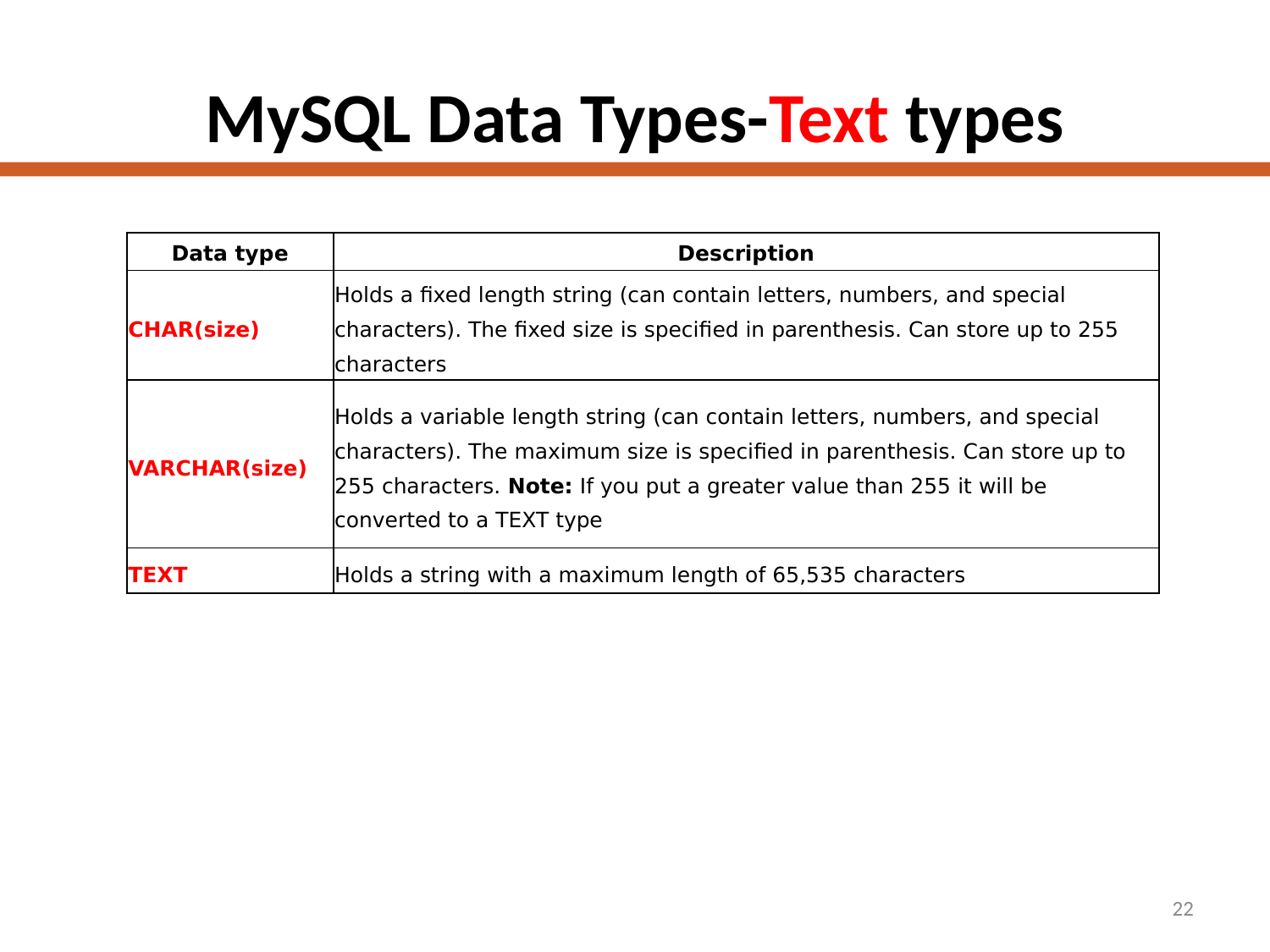

# MySQL Data Types-Text types
| Data type | Description |
| --- | --- |
| CHAR(size) | Holds a fixed length string (can contain letters, numbers, and special characters). The fixed size is specified in parenthesis. Can store up to 255 characters |
| VARCHAR(size) | Holds a variable length string (can contain letters, numbers, and special characters). The maximum size is specified in parenthesis. Can store up to 255 characters. Note: If you put a greater value than 255 it will be converted to a TEXT type |
| TEXT | Holds a string with a maximum length of 65,535 characters |
22